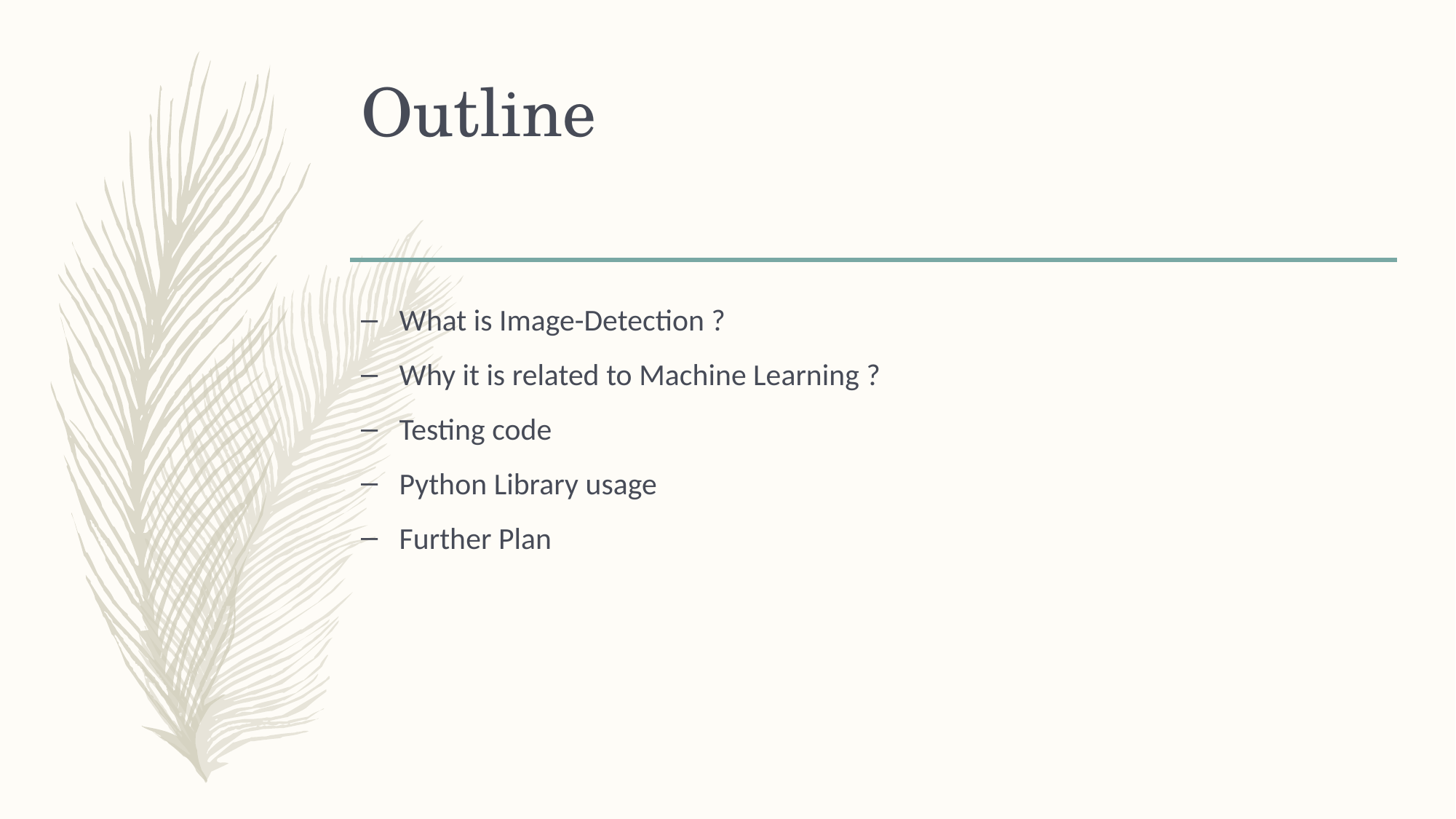

# Outline
What is Image-Detection ?
Why it is related to Machine Learning ?
Testing code
Python Library usage
Further Plan